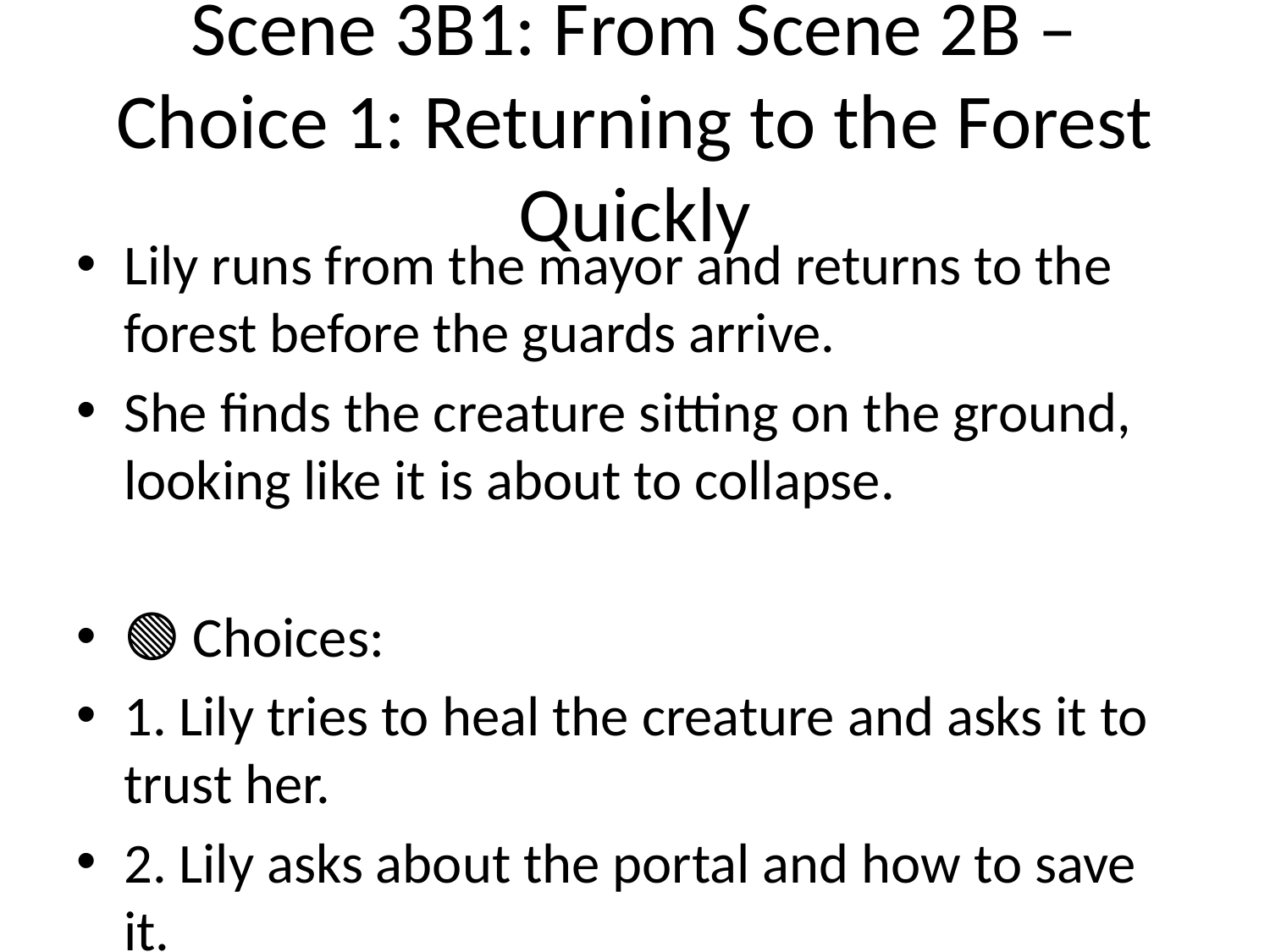

# Scene 3B1: From Scene 2B – Choice 1: Returning to the Forest Quickly
Lily runs from the mayor and returns to the forest before the guards arrive.
She finds the creature sitting on the ground, looking like it is about to collapse.

🟢 Choices:
1. Lily tries to heal the creature and asks it to trust her.
2. Lily asks about the portal and how to save it.